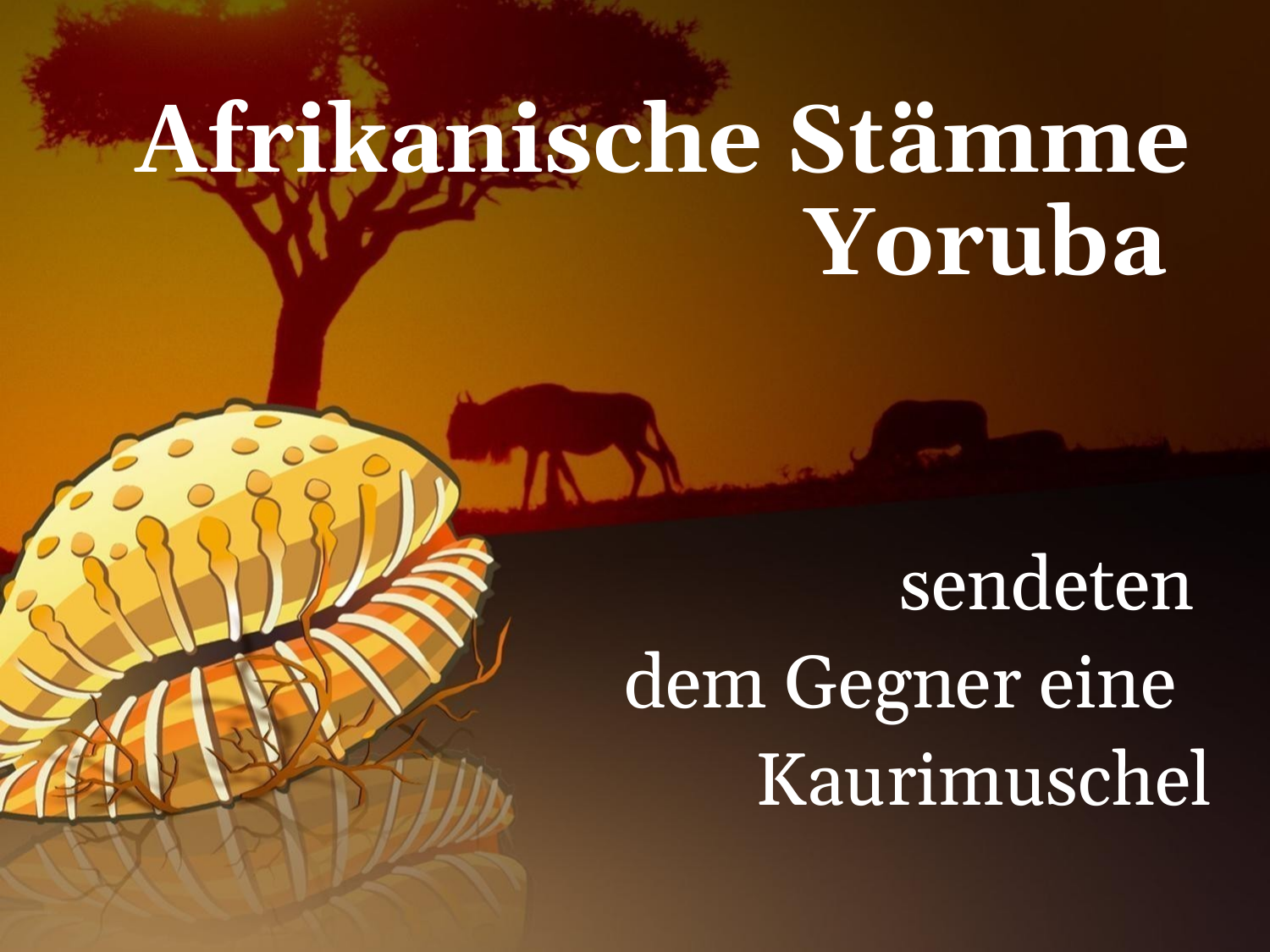

# Afrikanische Stämme Yoruba
sendeten
dem Gegner eine
Kaurimuschel